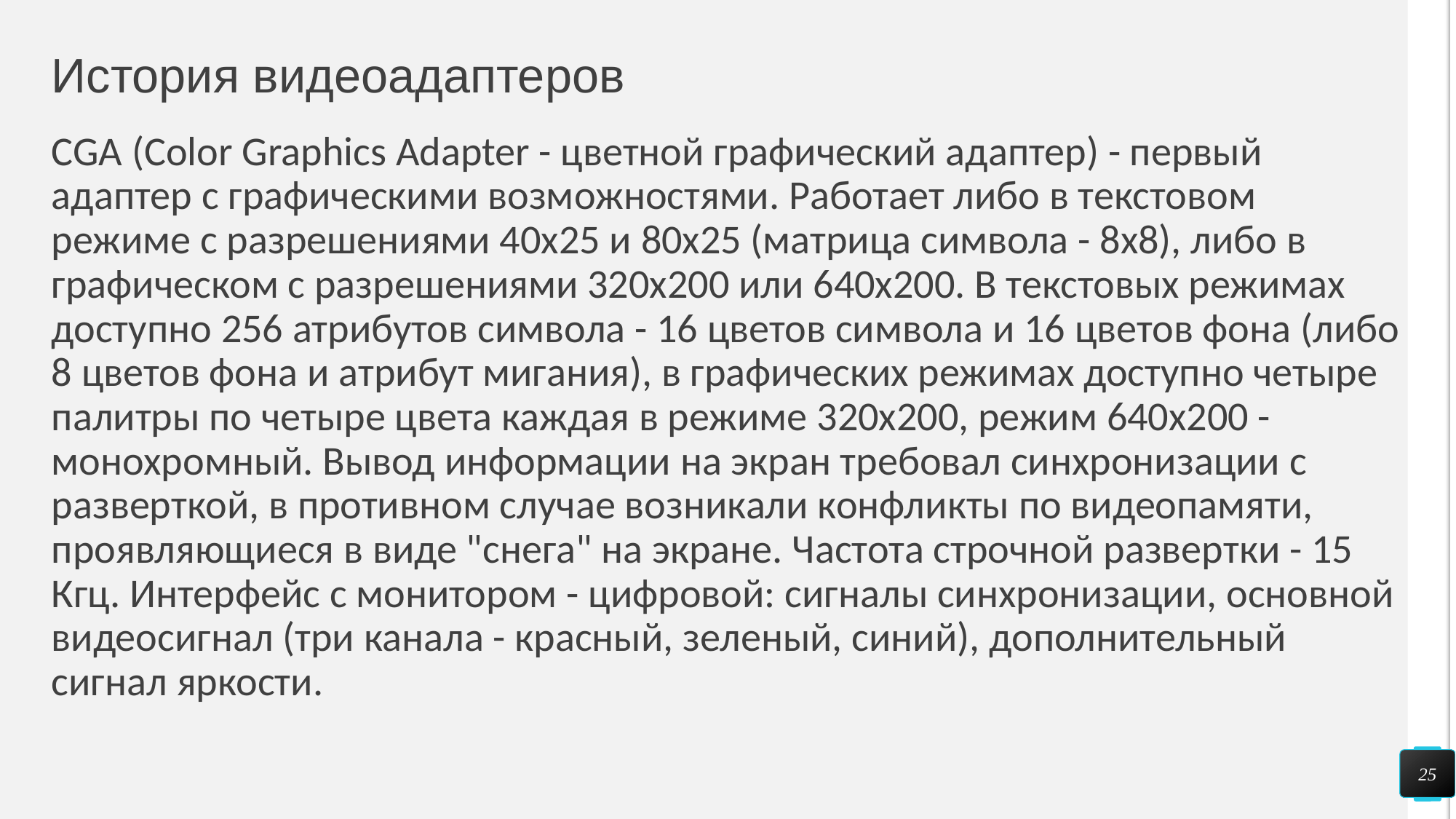

# История видеоадаптеров
CGA (Color Graphics Adapter - цветной графический адаптер) - первый адаптер с графическими возможностями. Работает либо в текстовом режиме с разрешениями 40x25 и 80x25 (матрица символа - 8x8), либо в графическом с разрешениями 320x200 или 640x200. В текстовых режимах доступно 256 атрибутов символа - 16 цветов символа и 16 цветов фона (либо 8 цветов фона и атрибут мигания), в графических режимах доступно четыре палитры по четыре цвета каждая в режиме 320x200, режим 640x200 - монохромный. Вывод информации на экран требовал синхронизации с разверткой, в противном случае возникали конфликты по видеопамяти, проявляющиеся в виде "снега" на экране. Частота строчной развертки - 15 Кгц. Интерфейс с монитором - цифровой: сигналы синхронизации, основной видеосигнал (три канала - красный, зеленый, синий), дополнительный сигнал яркости.
25